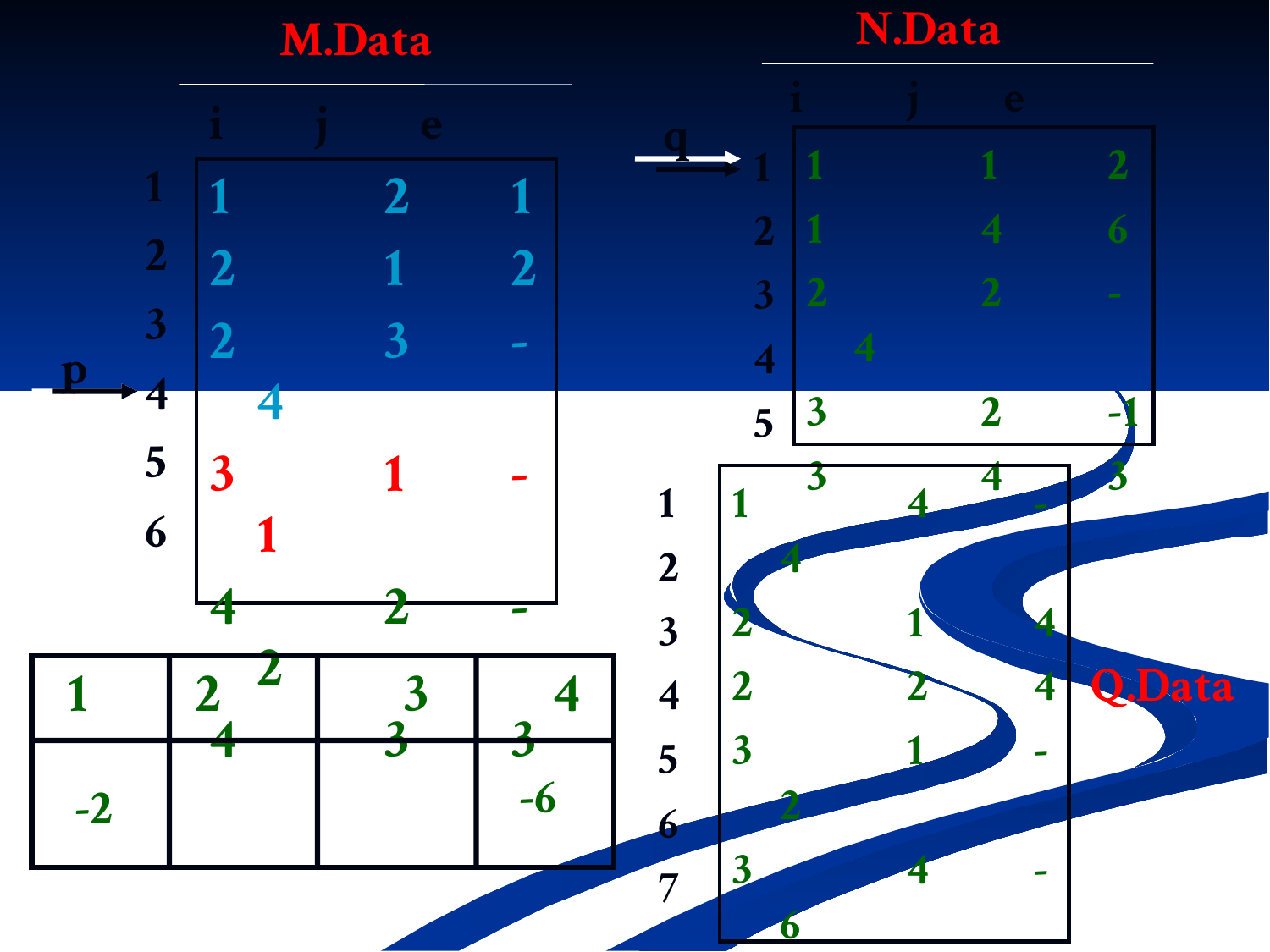

M.Data
 i         j         e

        N.Data
 i           j         e

q

1		1	2
1		4	6
2		2	-4
3		2	-1
3		4	3
1
2
3
4
5
1
2
3
4
5
6
1		2	1
2		1	2
2		3	-4
3		1	-1
4		2	-2
4		3	3

p

1
2
3
4
5
6
7
1		4	-4
2		1	4
2		2	4
3		1	-2
3		4	-6

 Q.Data
  1	         2	     3	       4

   -6
   -2